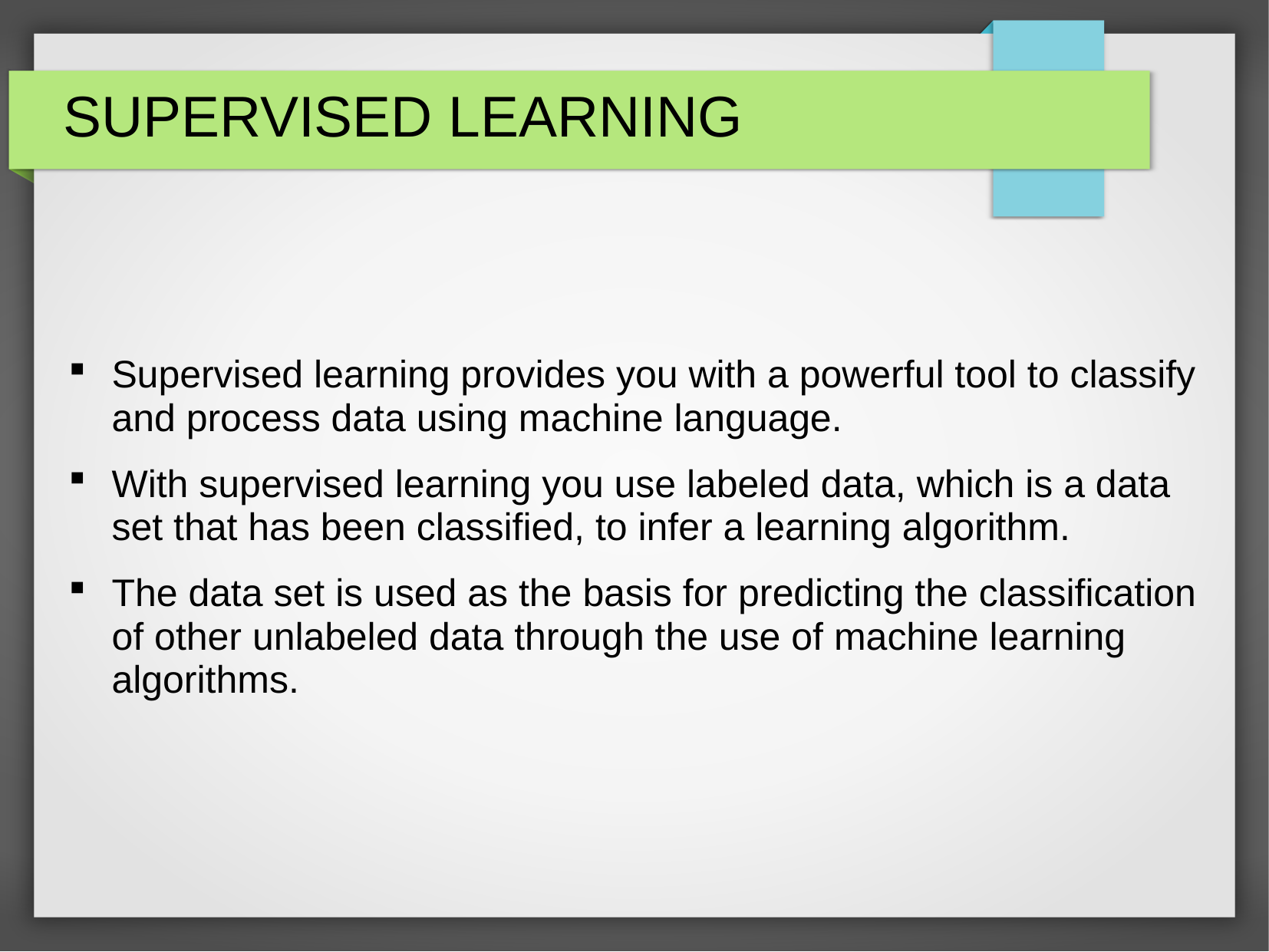

# SUPERVISED LEARNING
Supervised learning provides you with a powerful tool to classify and process data using machine language.
With supervised learning you use labeled data, which is a data set that has been classified, to infer a learning algorithm.
The data set is used as the basis for predicting the classification of other unlabeled data through the use of machine learning algorithms.